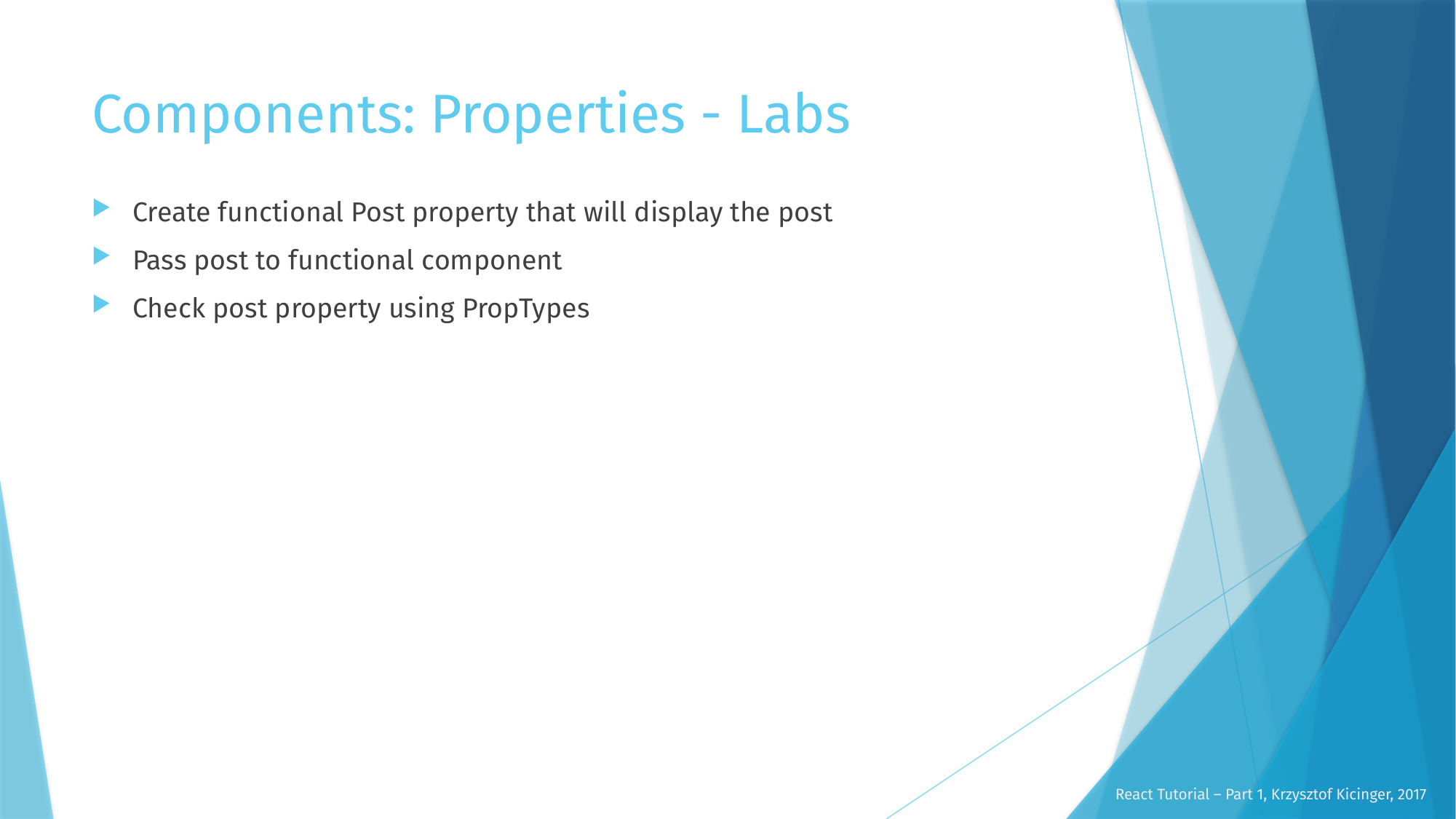

# Components: Properties - Labs
Create functional Post property that will display the post
Pass post to functional component
Check post property using PropTypes

React Tutorial – Part 1, Krzysztof Kicinger, 2017